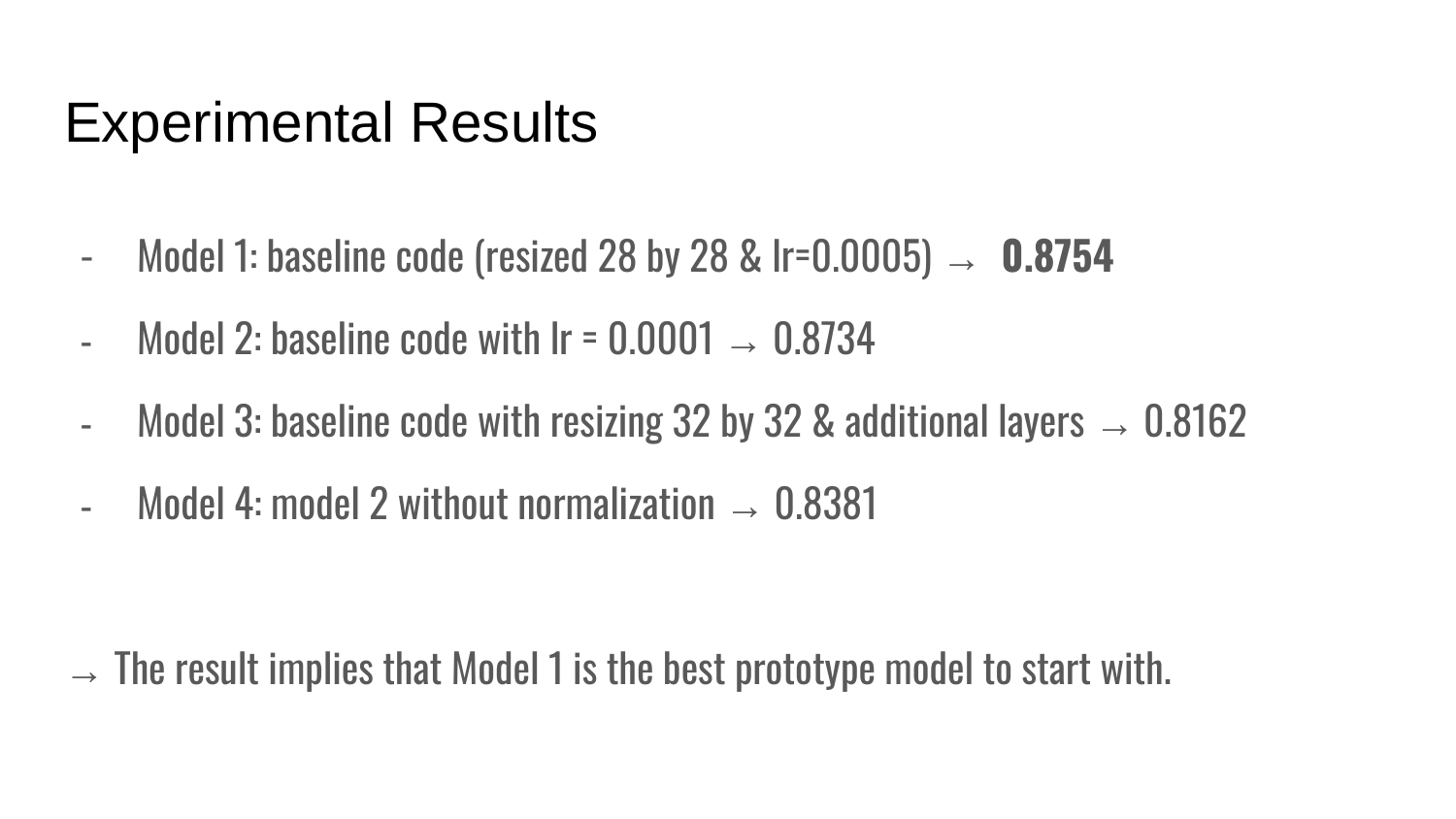

# Experimental Results
Model 1: baseline code (resized 28 by 28 & lr=0.0005) →  0.8754
Model 2: baseline code with lr = 0.0001 → 0.8734
Model 3: baseline code with resizing 32 by 32 & additional layers → 0.8162
Model 4: model 2 without normalization → 0.8381

→ The result implies that Model 1 is the best prototype model to start with.